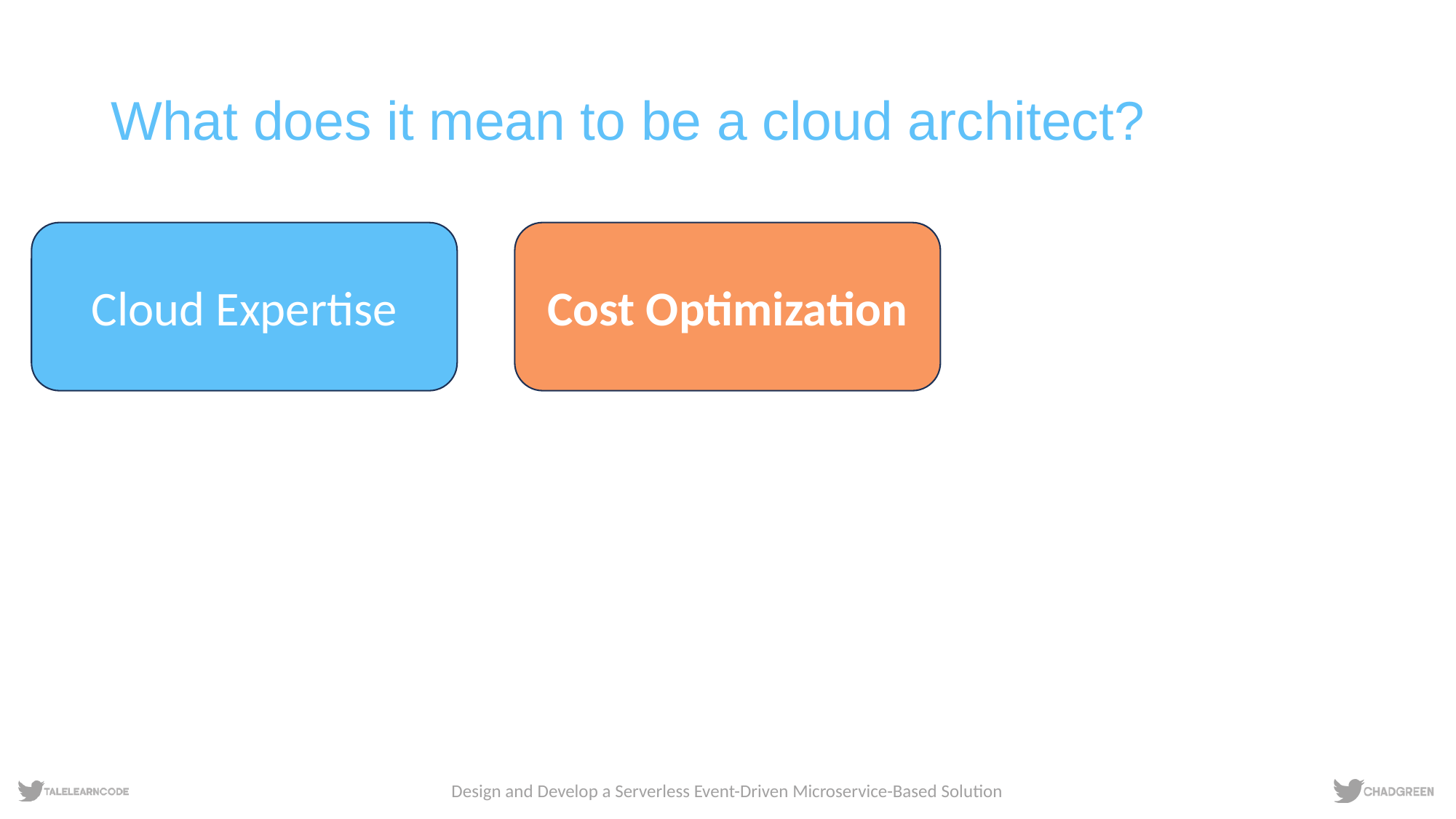

# What does it mean to be a cloud architect?
Cloud Expertise
Cost Optimization